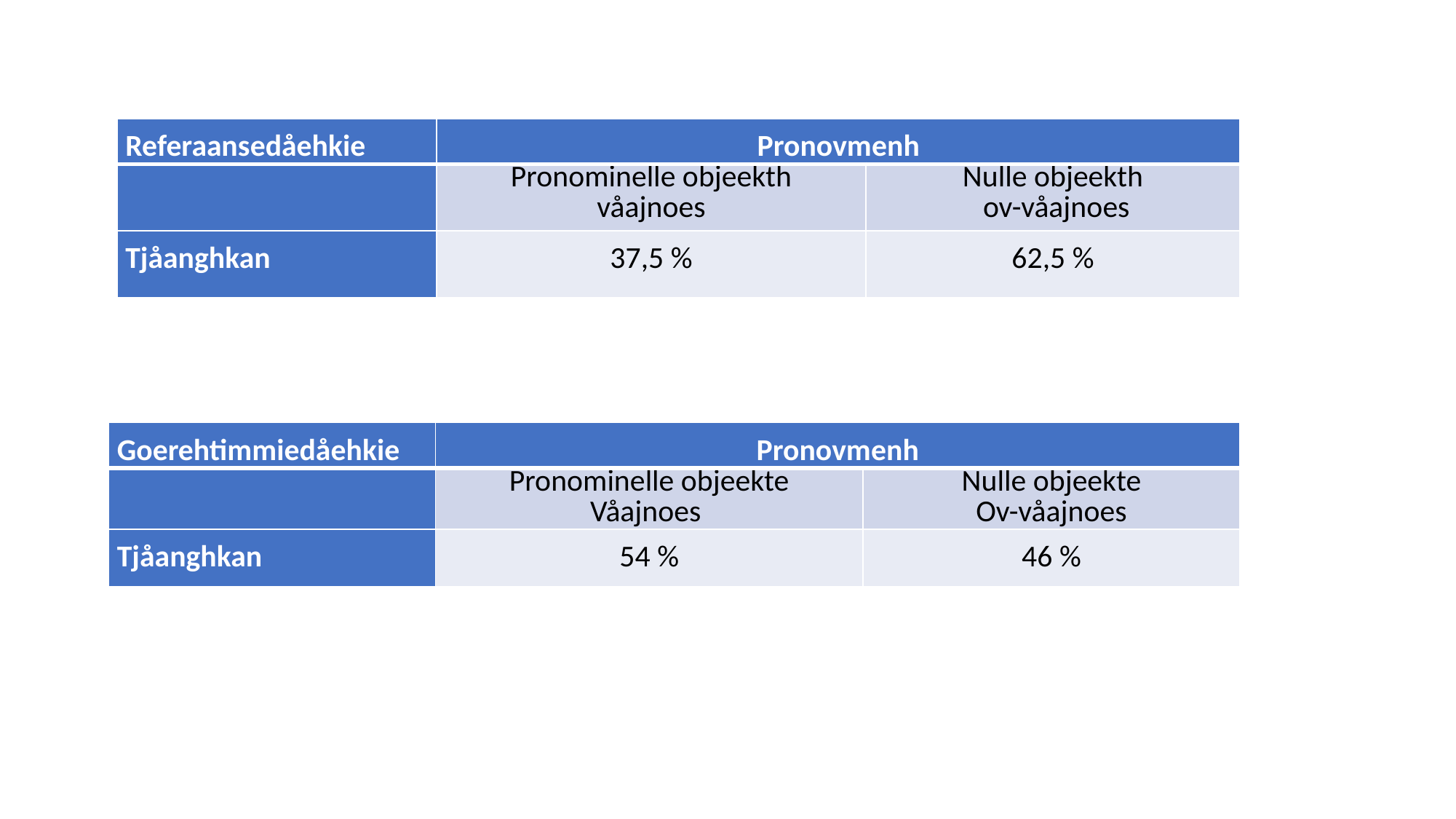

| Referaansedåehkie | Pronovmenh |  |
| --- | --- | --- |
|  | Pronominelle objeekth våajnoes | Nulle objeekth ov-våajnoes |
| Tjåanghkan | 37,5 % | 62,5 % |
| Goerehtimmiedåehkie | Pronovmenh |  |
| --- | --- | --- |
|  | Pronominelle objeekte Våajnoes | Nulle objeekte Ov-våajnoes |
| Tjåanghkan | 54 % | 46 % |